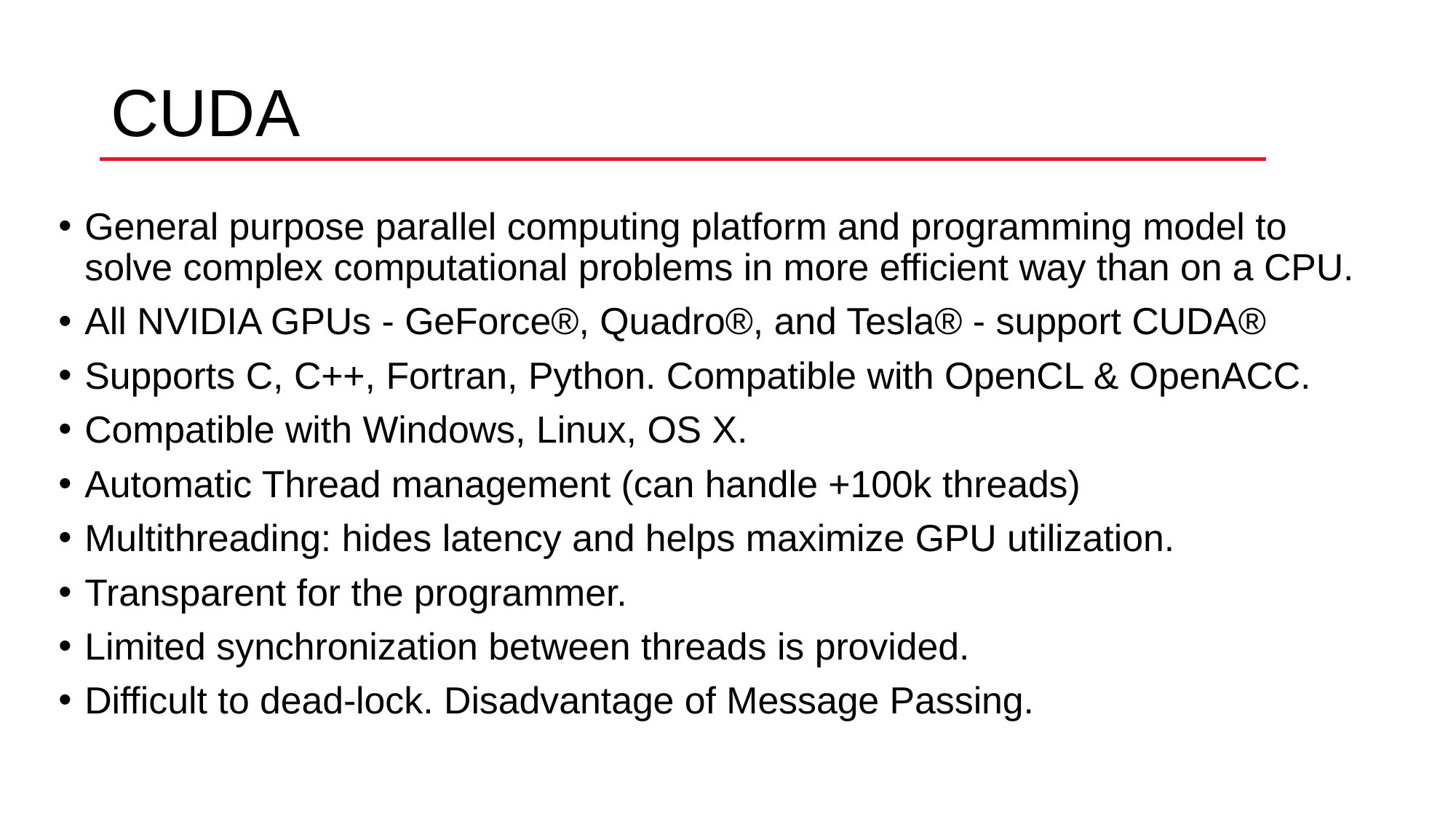

# CUDA
General purpose parallel computing platform and programming model to solve complex computational problems in more efficient way than on a CPU.
All NVIDIA GPUs - GeForce®, Quadro®, and Tesla® - support CUDA®
Supports C, C++, Fortran, Python. Compatible with OpenCL & OpenACC.
Compatible with Windows, Linux, OS X.
Automatic Thread management (can handle +100k threads)
Multithreading: hides latency and helps maximize GPU utilization.
Transparent for the programmer.
Limited synchronization between threads is provided.
Difficult to dead-lock. Disadvantage of Message Passing.